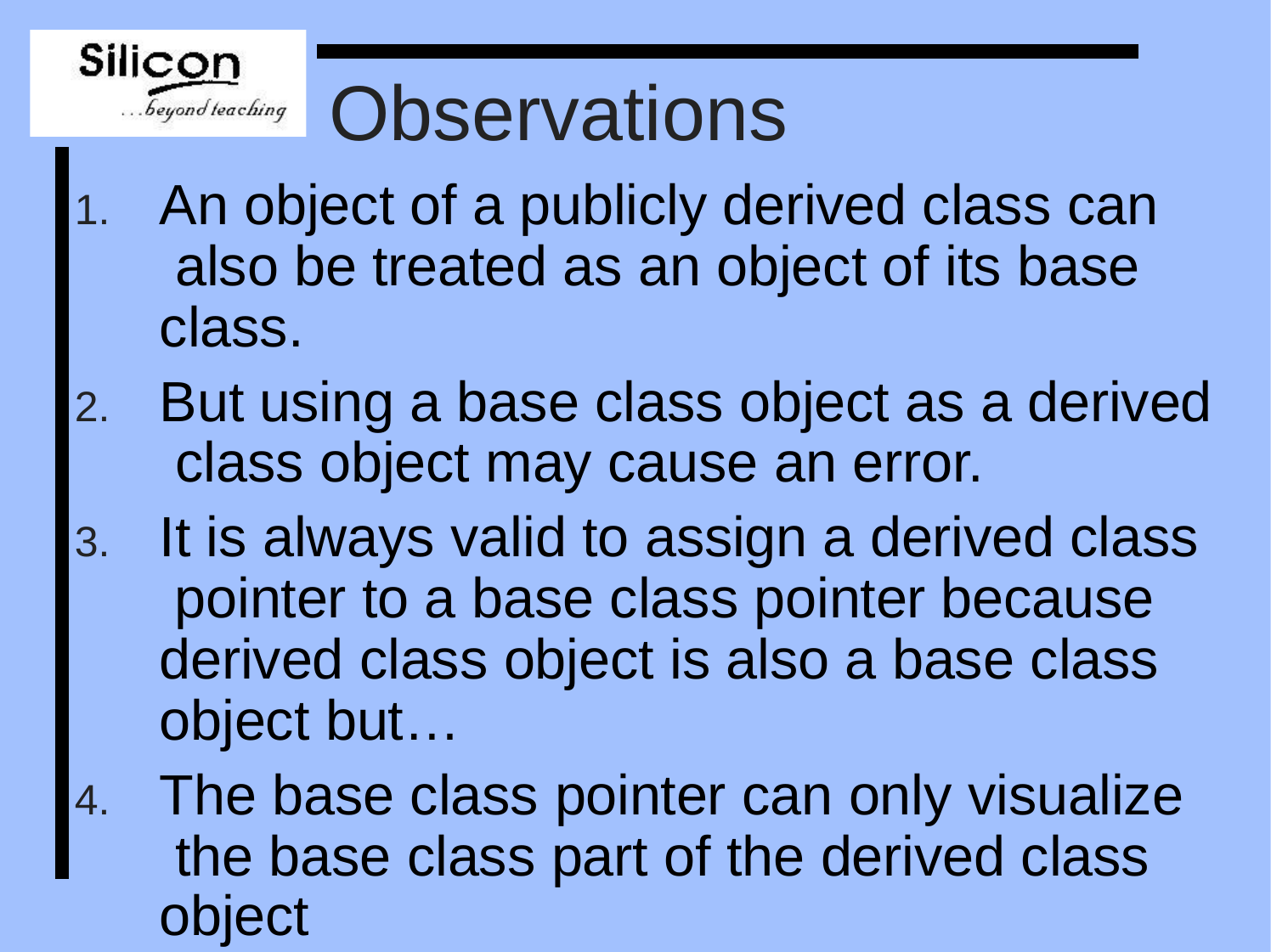

# Observations
An object of a publicly derived class can  also be treated as an object of its base  class.
But using a base class object as a derived  class object may cause an error.
It is always valid to assign a derived class  pointer to a base class pointer because  derived class object is also a base class  object but…
The base class pointer can only visualize  the base class part of the derived class
object